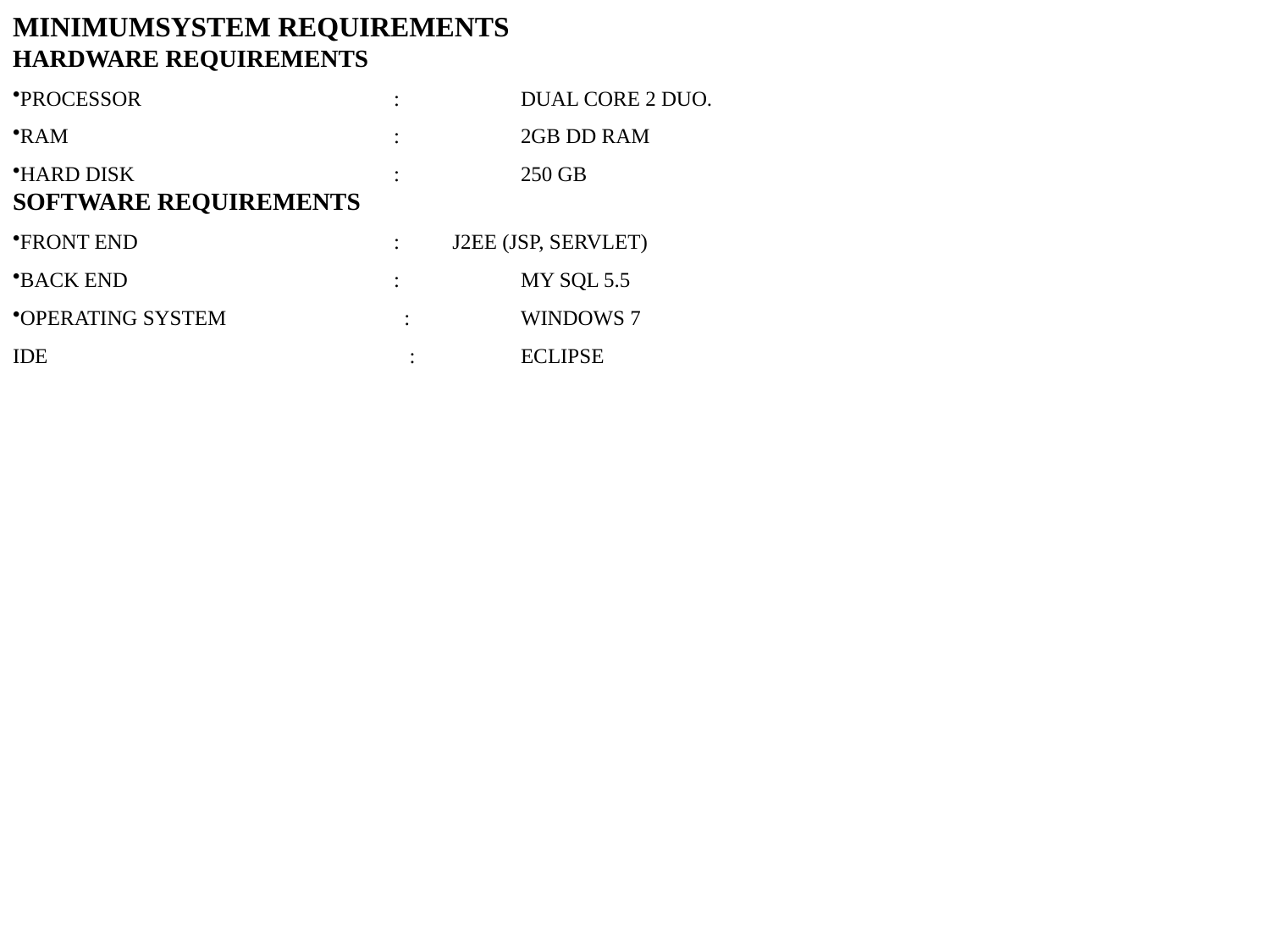

MINIMUMSYSTEM REQUIREMENTS
HARDWARE REQUIREMENTS
PROCESSOR		:  	DUAL CORE 2 DUO.
RAM			:	2GB DD RAM
HARD DISK 		:	250 GB
SOFTWARE REQUIREMENTS
FRONT END 		:          J2EE (JSP, SERVLET)
BACK END			: 	MY SQL 5.5
OPERATING SYSTEM  	                          :  	WINDOWS 7
IDE		                           :	ECLIPSE